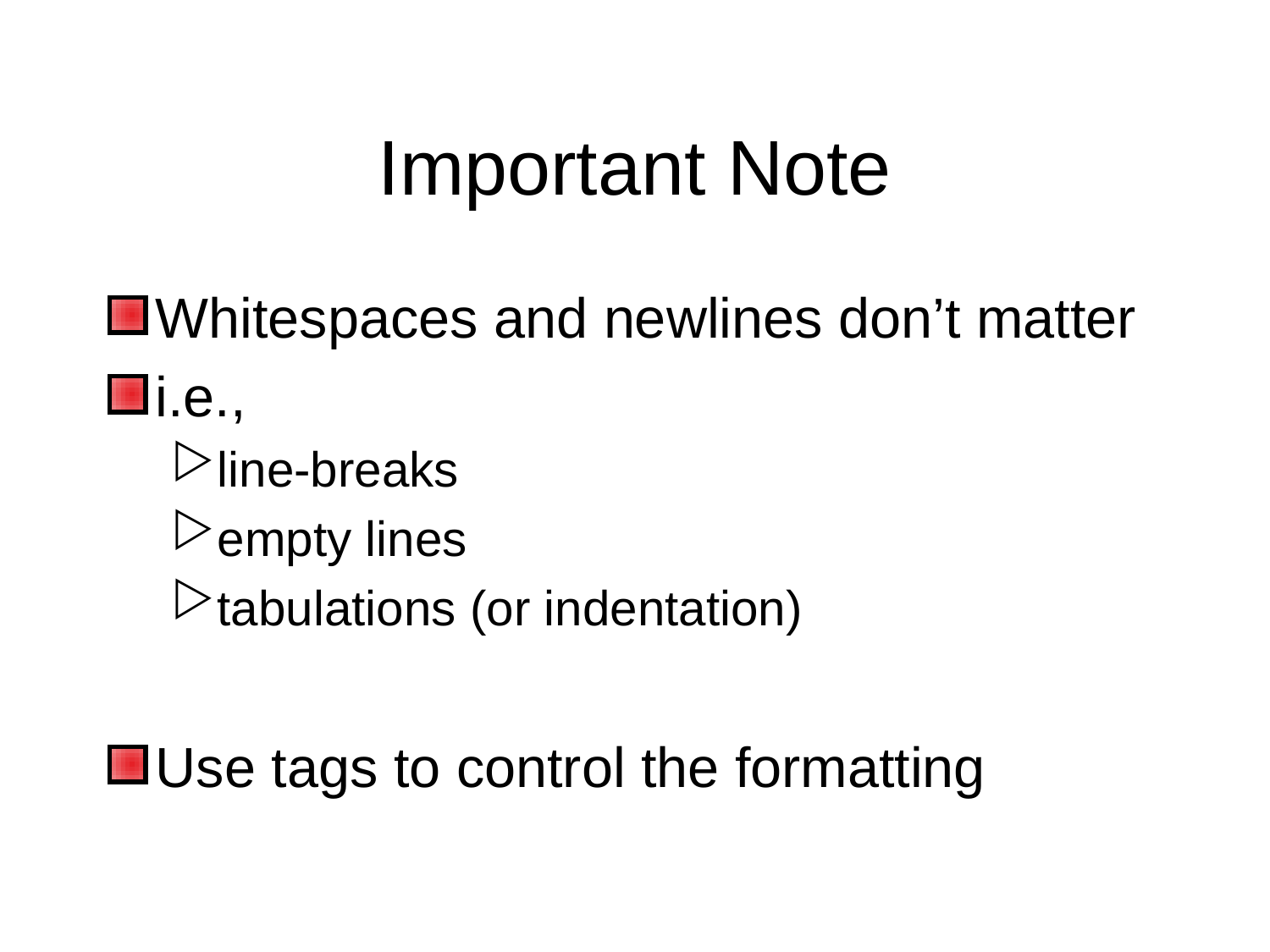

# Important Note
Whitespaces and newlines don’t matter
i.e.,
line-breaks
empty lines
tabulations (or indentation)

Use tags to control the formatting